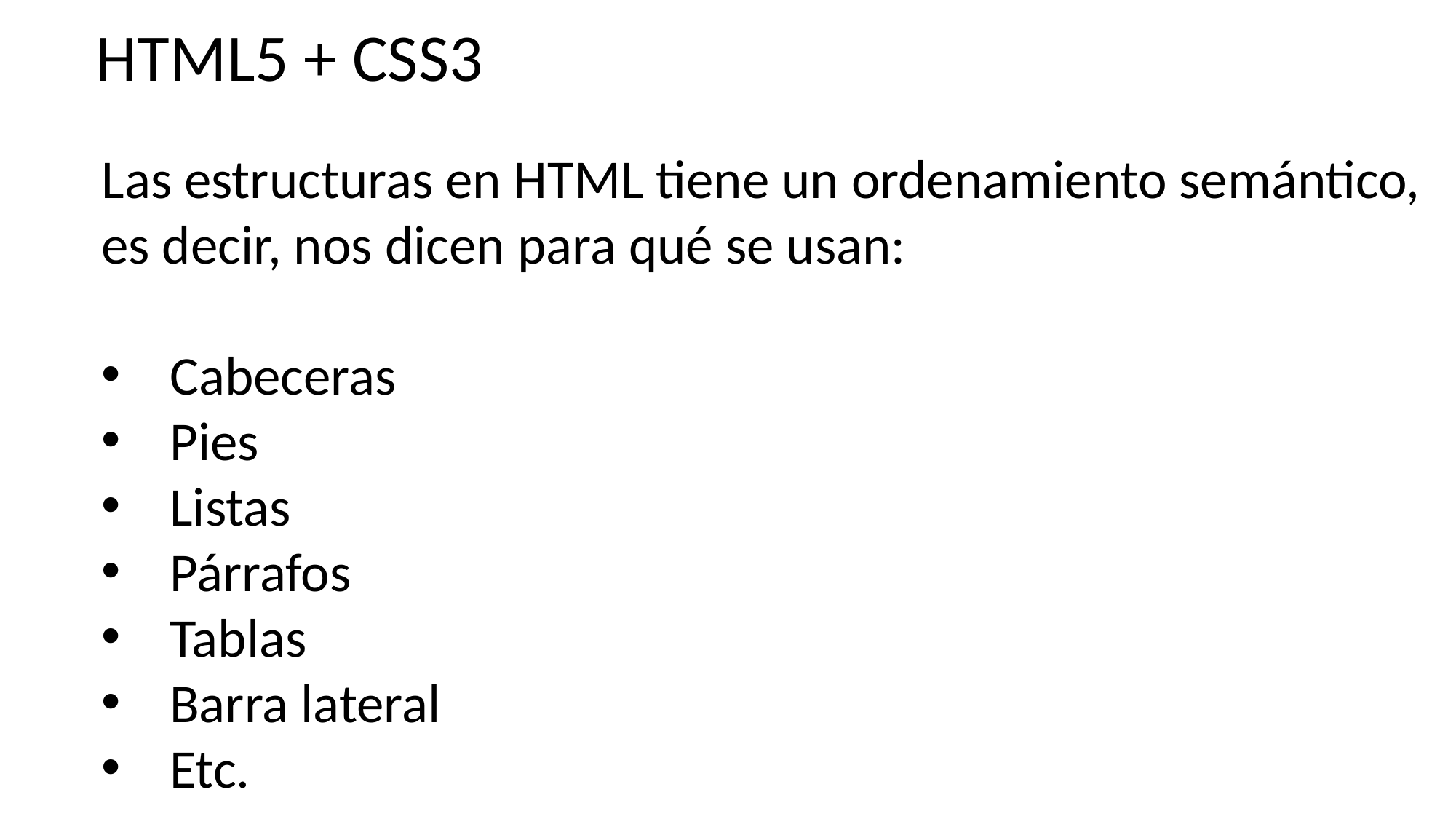

HTML5 + CSS3
Las estructuras en HTML tiene un ordenamiento semántico,
es decir, nos dicen para qué se usan:

Cabeceras
Pies
Listas
Párrafos
Tablas
Barra lateral
Etc.